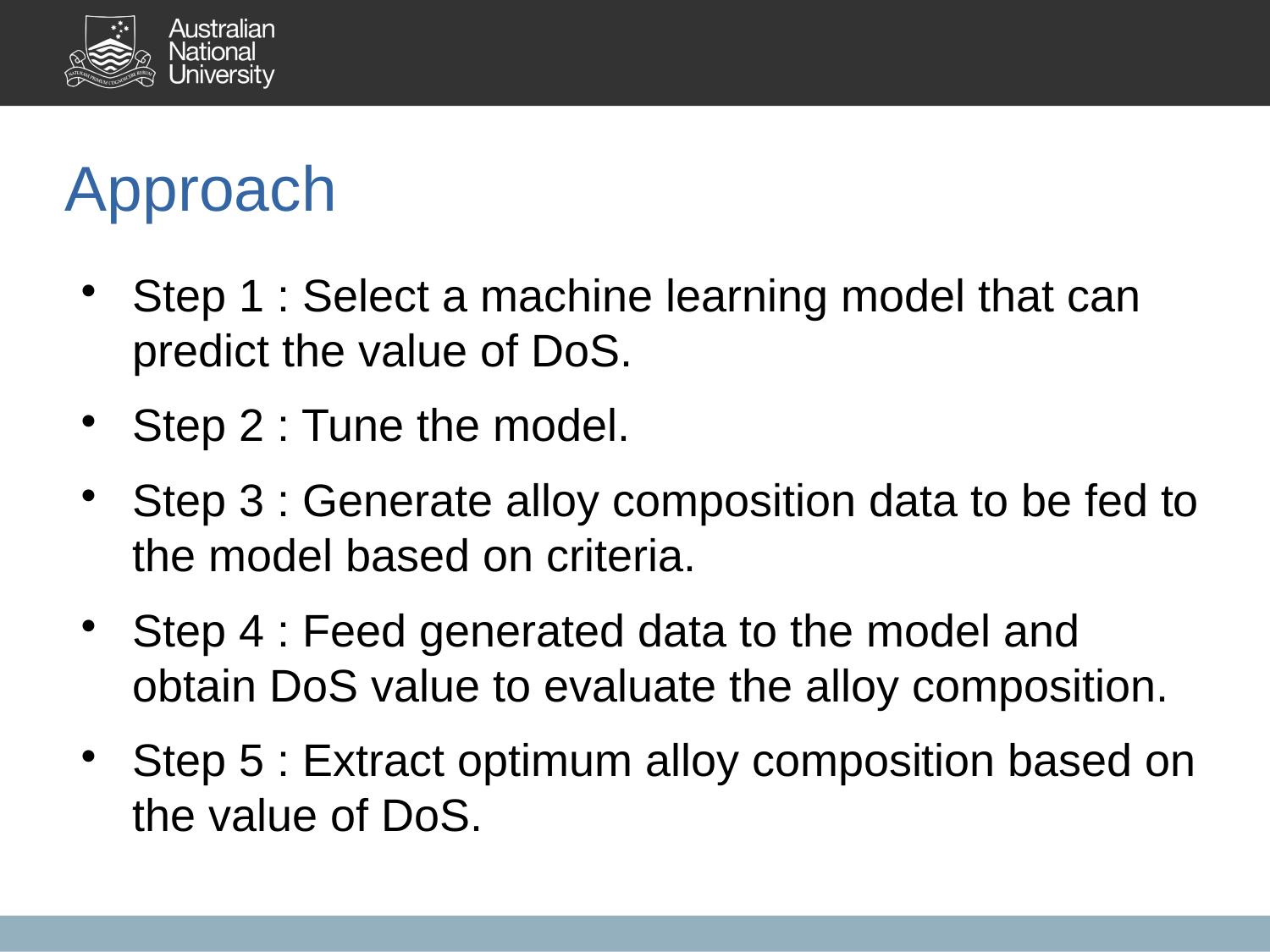

Approach
Step 1 : Select a machine learning model that can predict the value of DoS.
Step 2 : Tune the model.
Step 3 : Generate alloy composition data to be fed to the model based on criteria.
Step 4 : Feed generated data to the model and obtain DoS value to evaluate the alloy composition.
Step 5 : Extract optimum alloy composition based on the value of DoS.